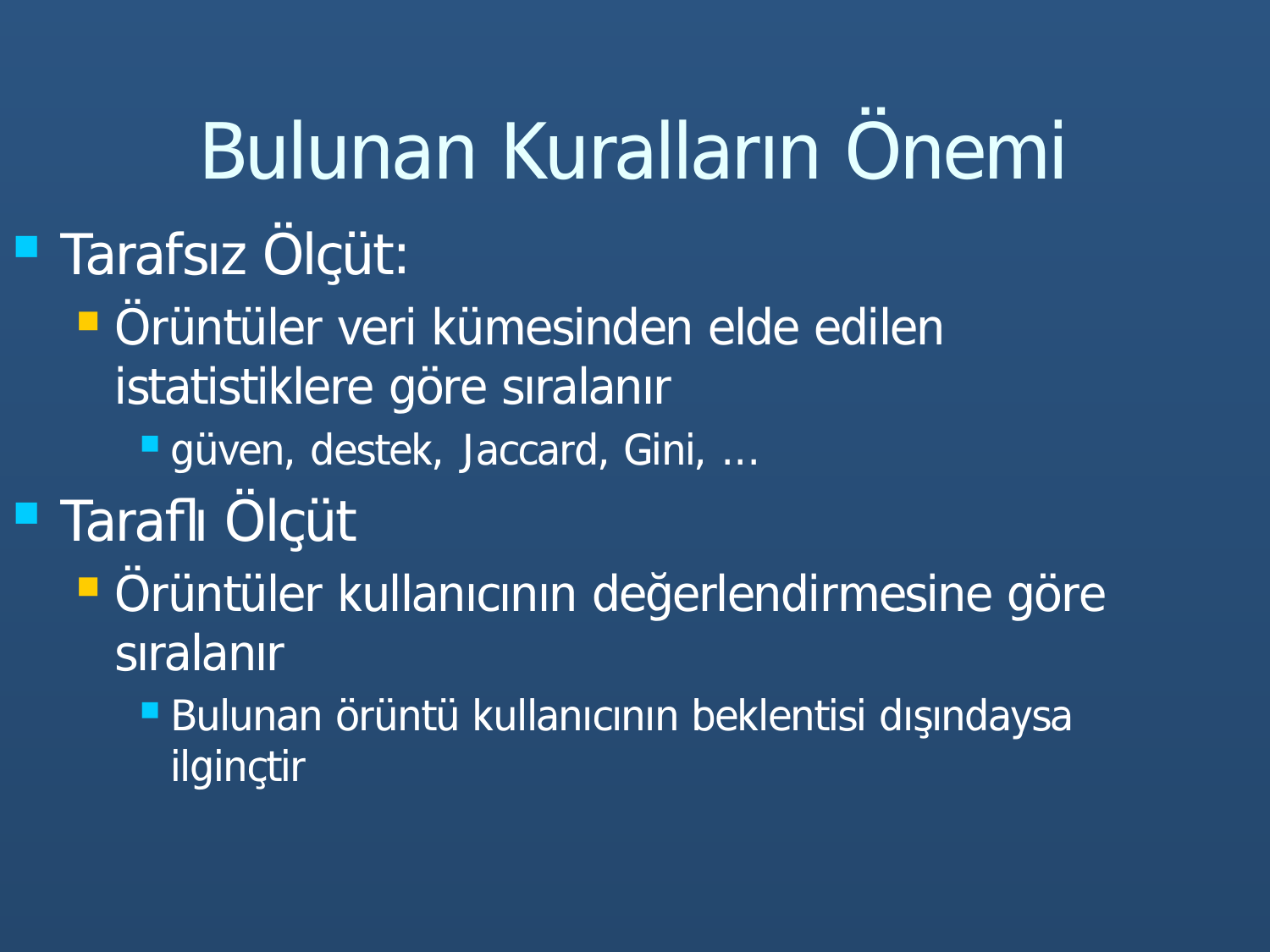

# Bulunan Kuralların Önemi
Tarafsız Ölçüt:
Örüntüler veri kümesinden elde edilen istatistiklere göre sıralanır
güven, destek, Jaccard, Gini, ...
Taraflı Ölçüt
Örüntüler kullanıcının değerlendirmesine göre sıralanır
Bulunan örüntü kullanıcının beklentisi dışındaysa ilginçtir